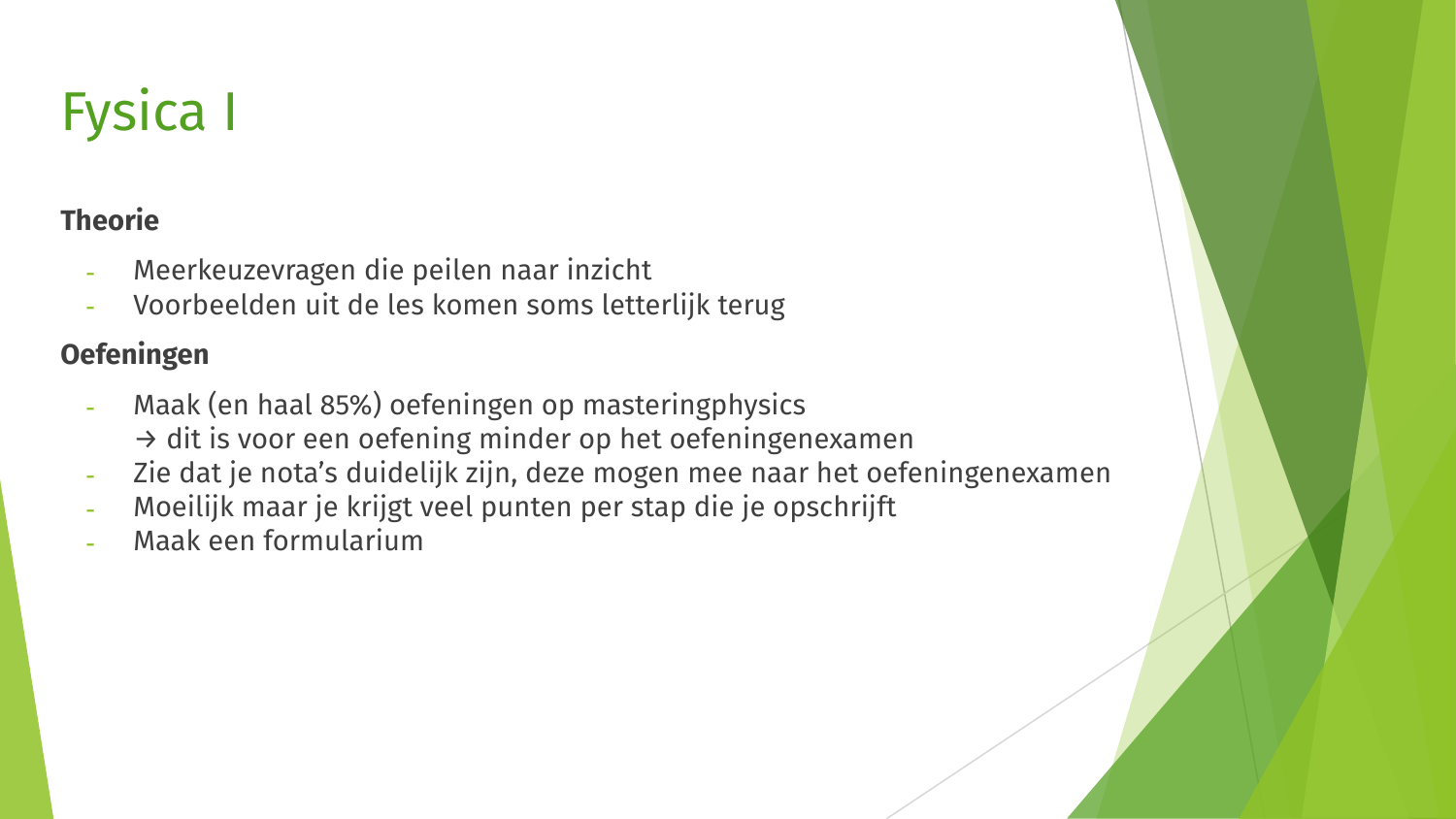

# Fysica I
Theorie
Meerkeuzevragen die peilen naar inzicht
Voorbeelden uit de les komen soms letterlijk terug
Oefeningen
Maak (en haal 85%) oefeningen op masteringphysics
→ dit is voor een oefening minder op het oefeningenexamen
Zie dat je nota’s duidelijk zijn, deze mogen mee naar het oefeningenexamen
Moeilijk maar je krijgt veel punten per stap die je opschrijft
Maak een formularium